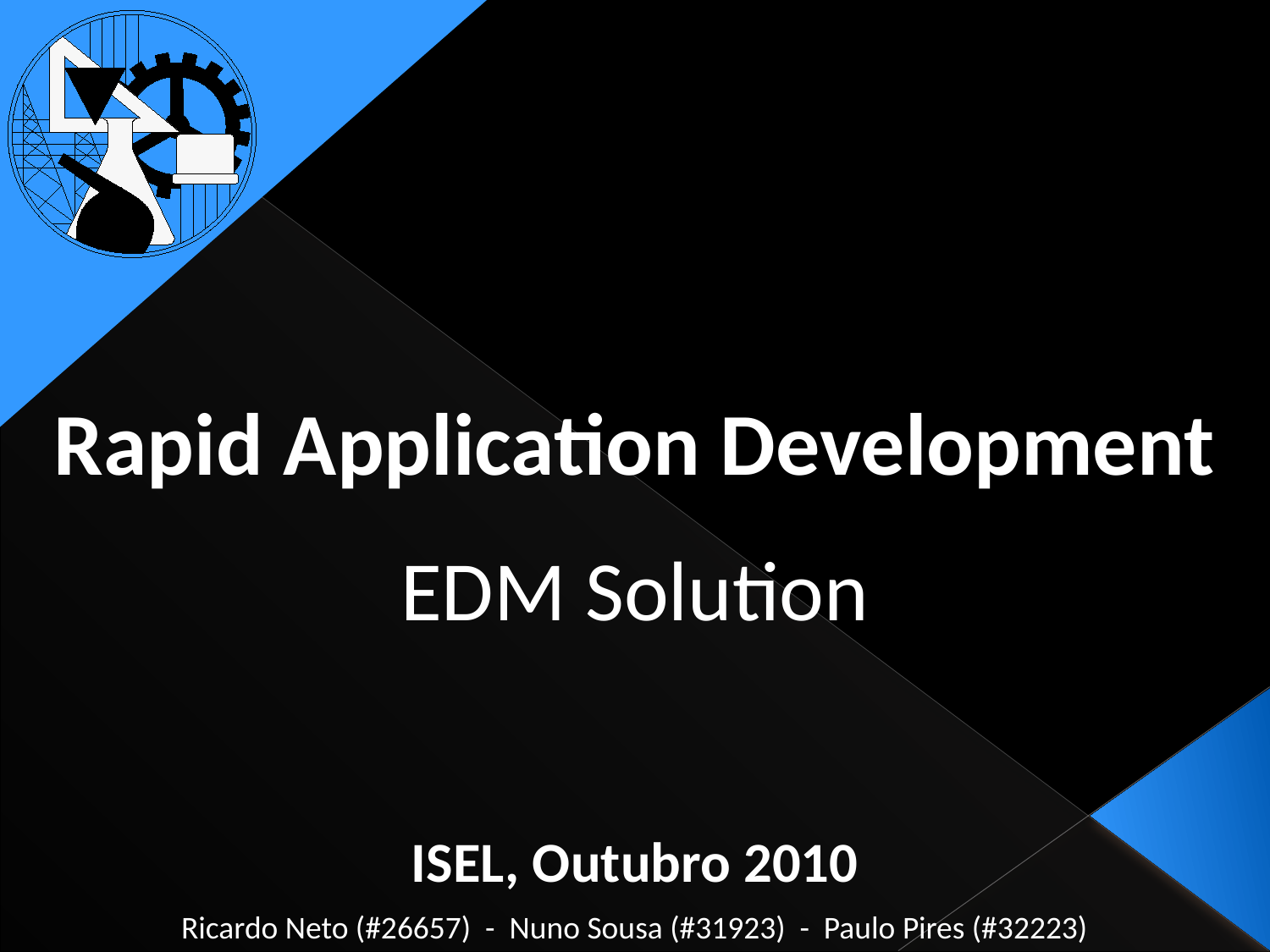

Rapid Application Development
EDM Solution
ISEL, Outubro 2010
Ricardo Neto (#26657)  -  Nuno Sousa (#31923)  -  Paulo Pires (#32223)